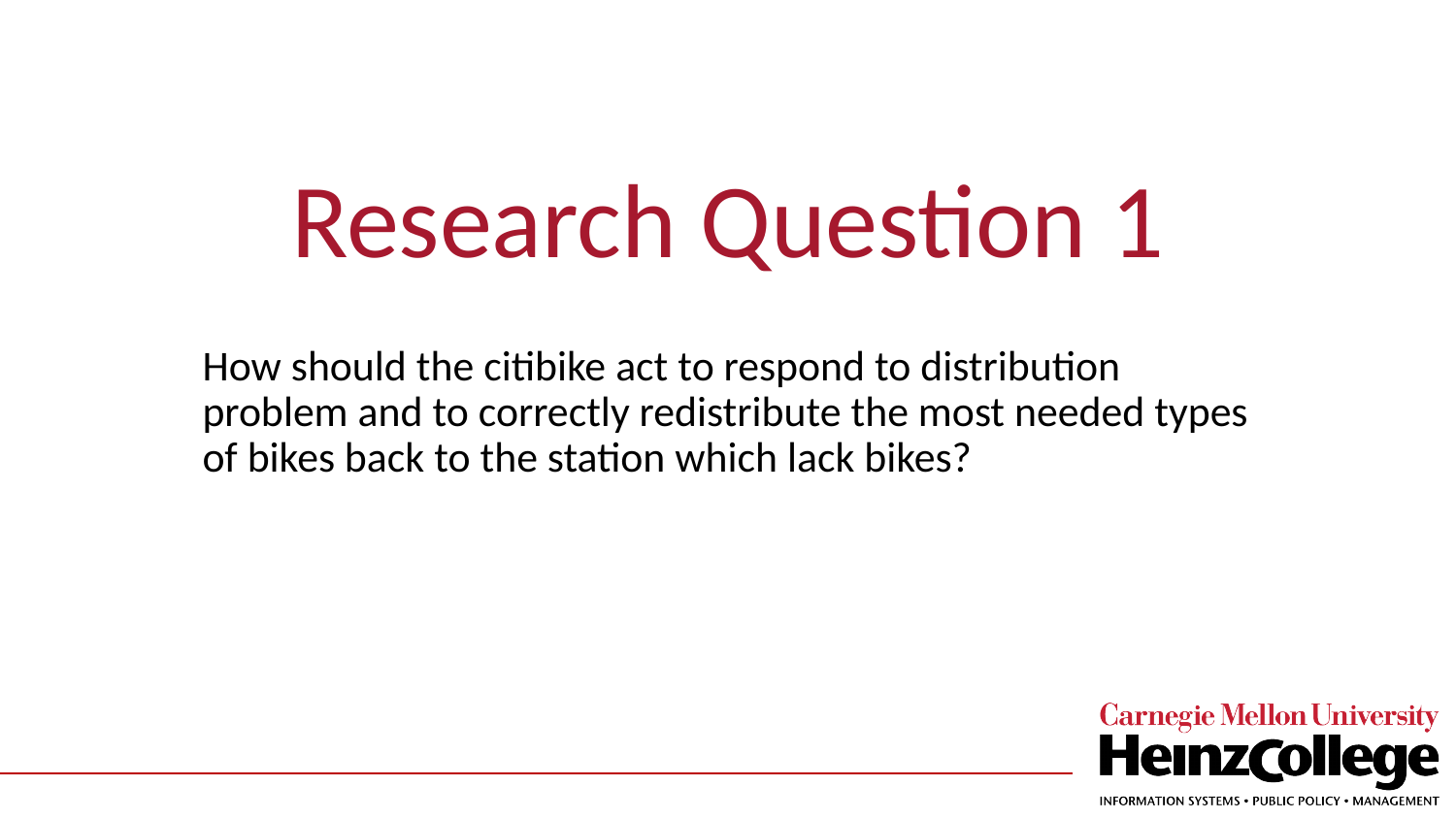

# Research Question 1
How should the citibike act to respond to distribution problem and to correctly redistribute the most needed types of bikes back to the station which lack bikes?